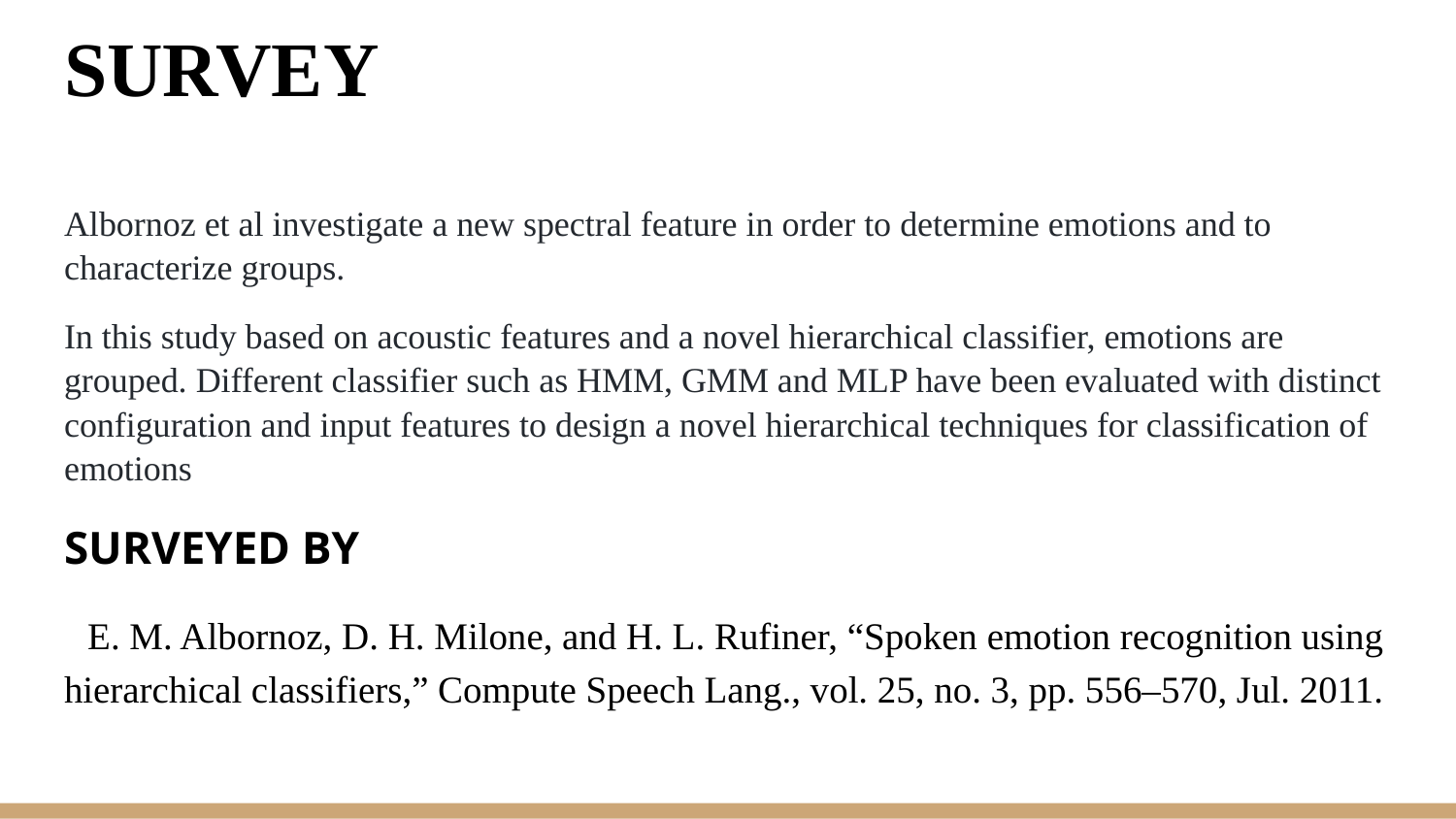

SURVEY

Albornoz et al investigate a new spectral feature in order to determine emotions and to characterize groups.
In this study based on acoustic features and a novel hierarchical classifier, emotions are grouped. Different classifier such as HMM, GMM and MLP have been evaluated with distinct configuration and input features to design a novel hierarchical techniques for classification of emotions
SURVEYED BY
  E. M. Albornoz, D. H. Milone, and H. L. Rufiner, “Spoken emotion recognition using hierarchical classifiers,” Compute Speech Lang., vol. 25, no. 3, pp. 556–570, Jul. 2011.